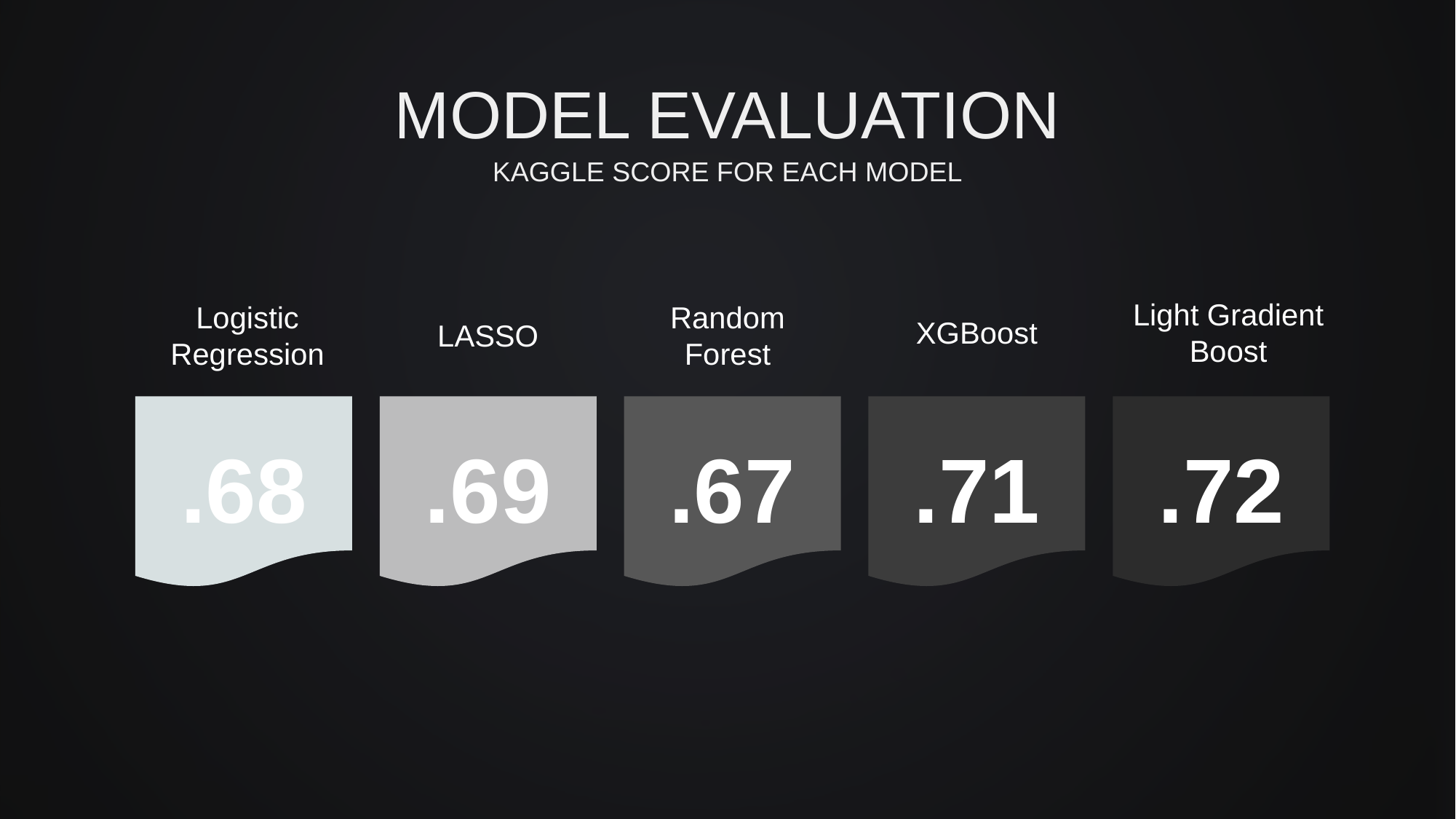

# MODEL EVALUATION
KAGGLE SCORE FOR EACH MODEL
Light Gradient Boost

.72
Logistic Regression

.68
Random Forest

.67
XGBoost

.71
LASSO

.69